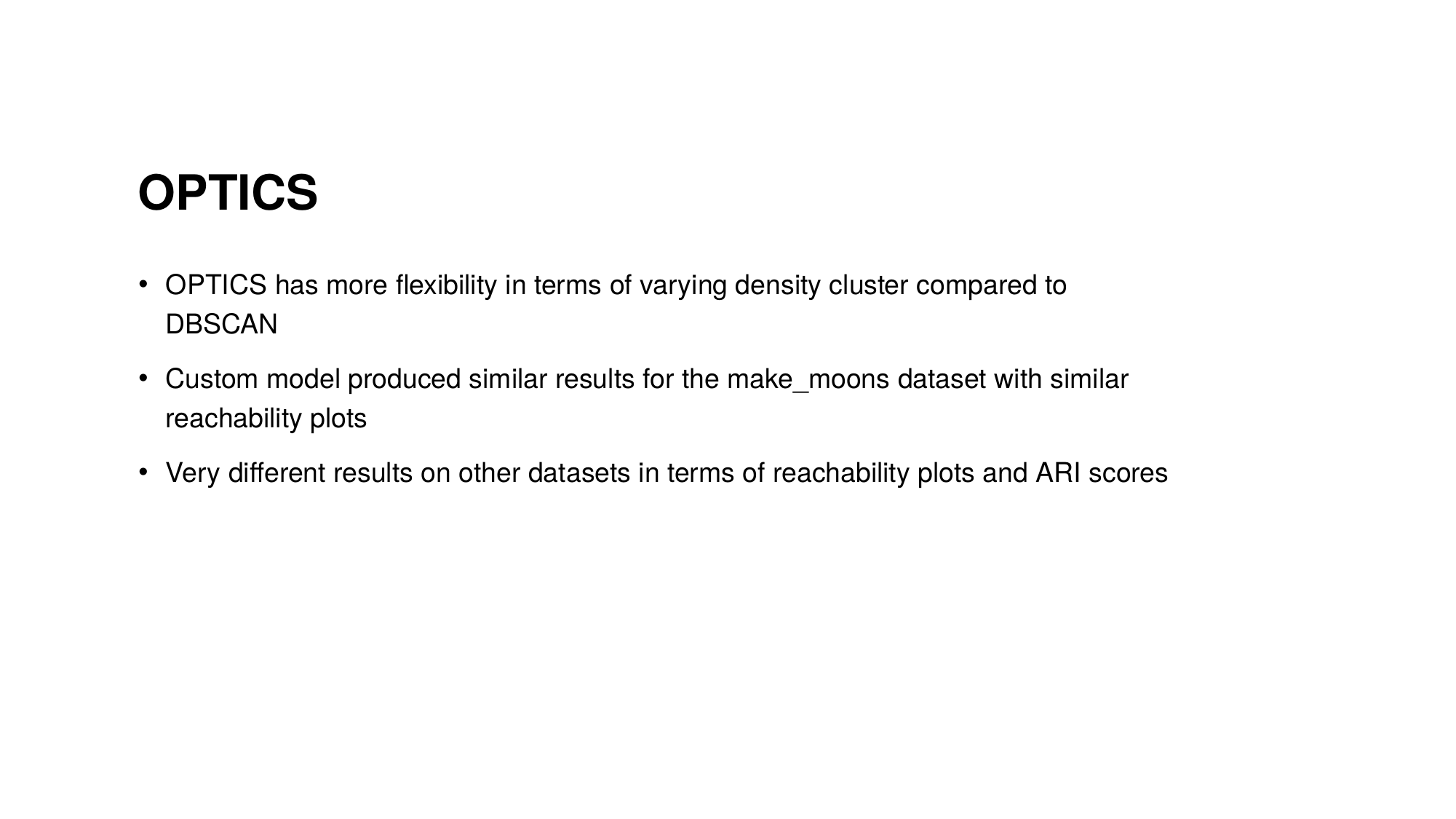

# OPTICS
OPTICS has more flexibility in terms of varying density cluster compared to DBSCAN
Custom model produced similar results for the make_moons dataset with similar reachability plots
Very different results on other datasets in terms of reachability plots and ARI scores